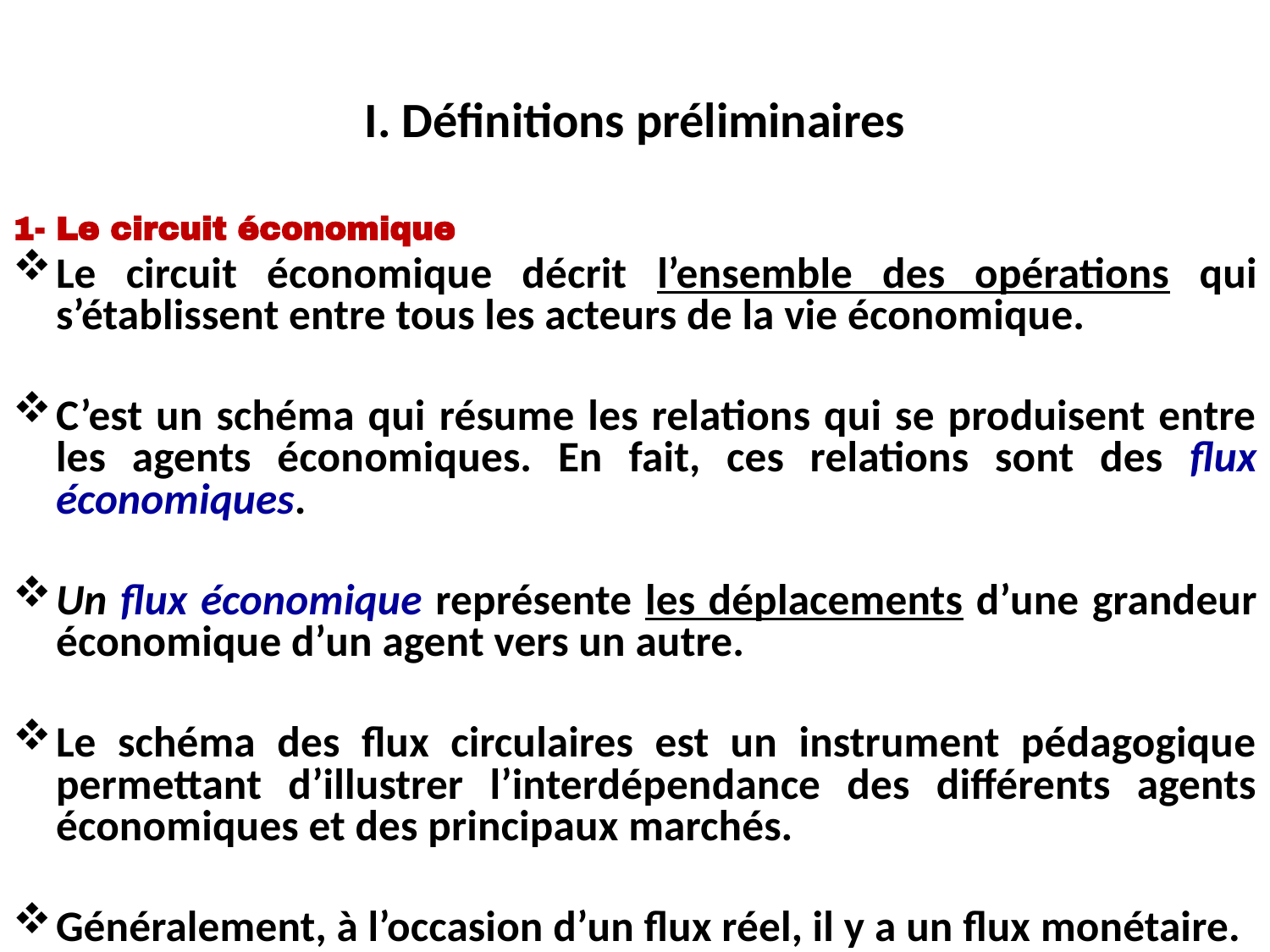

# I. Définitions préliminaires
1- Le circuit économique
Le circuit économique décrit l’ensemble des opérations qui s’établissent entre tous les acteurs de la vie économique.

C’est un schéma qui résume les relations qui se produisent entre les agents économiques. En fait, ces relations sont des flux économiques.

Un flux économique représente les déplacements d’une grandeur économique d’un agent vers un autre.

Le schéma des flux circulaires est un instrument pédagogique permettant d’illustrer l’interdépendance des différents agents économiques et des principaux marchés.

Généralement, à l’occasion d’un flux réel, il y a un flux monétaire.